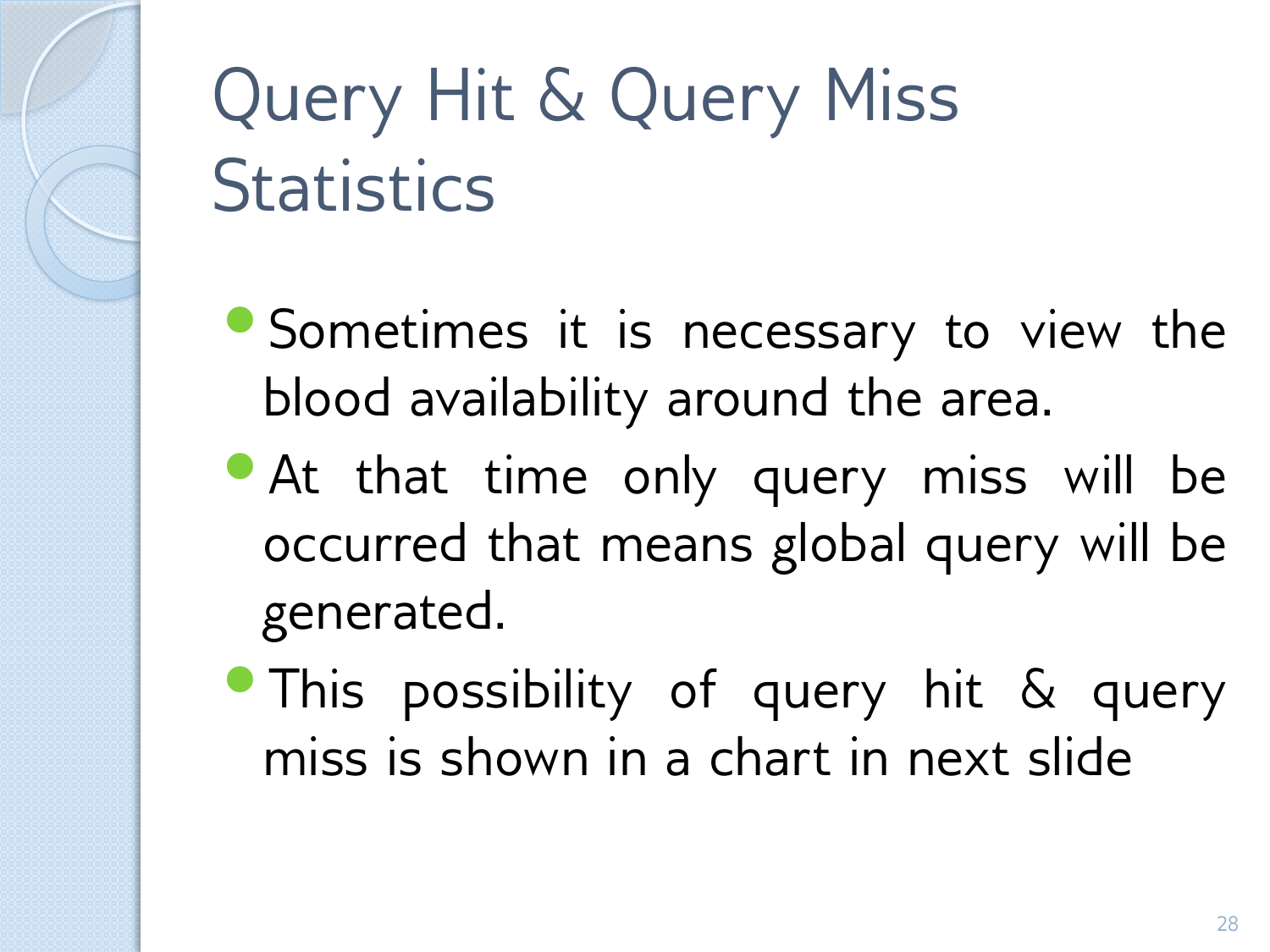

# Query Hit & Query Miss Statistics
Sometimes it is necessary to view the blood availability around the area.
At that time only query miss will be occurred that means global query will be generated.
This possibility of query hit & query miss is shown in a chart in next slide

28